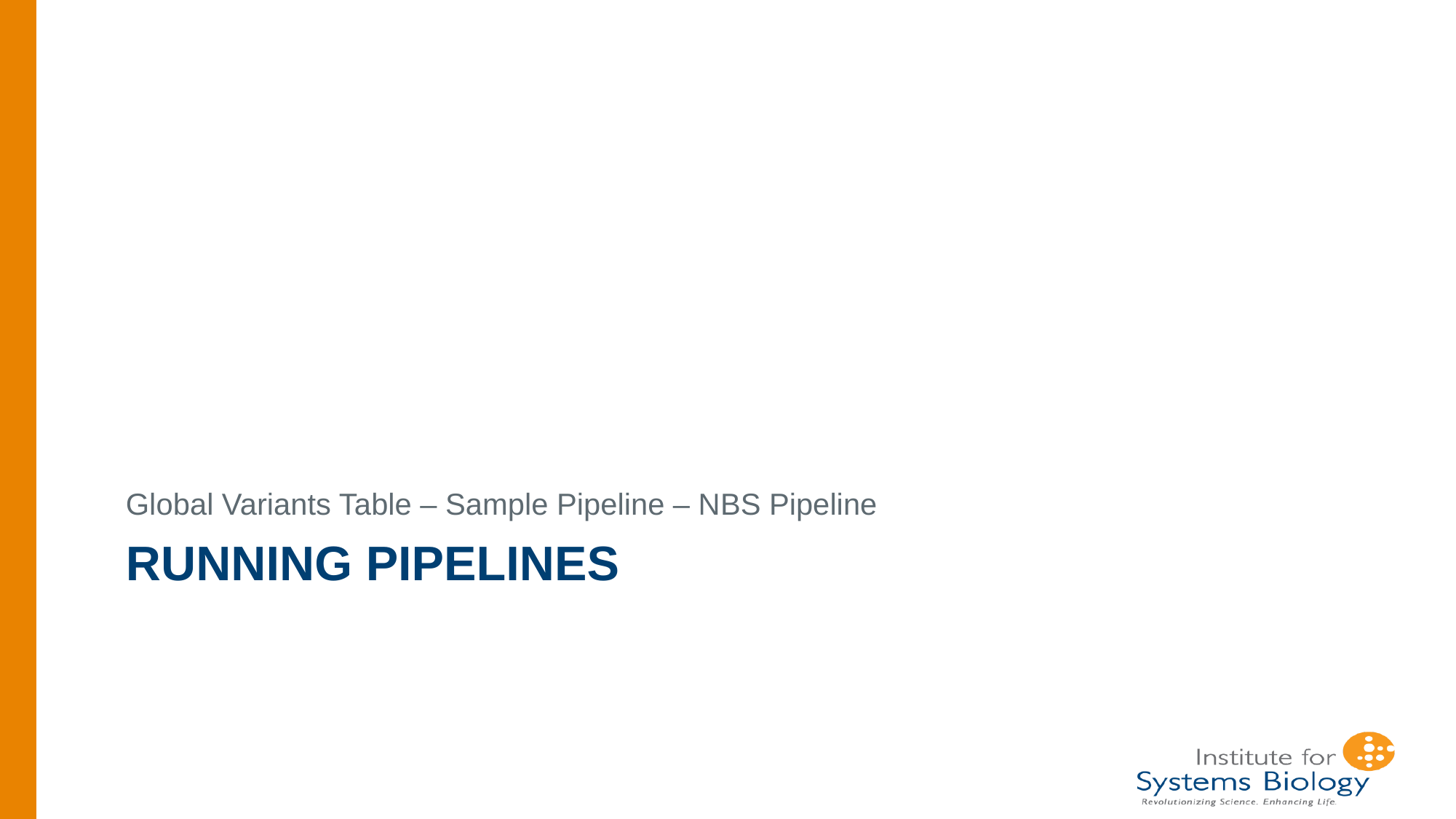

Global Variants Table – Sample Pipeline – NBS Pipeline
# Running pipelines